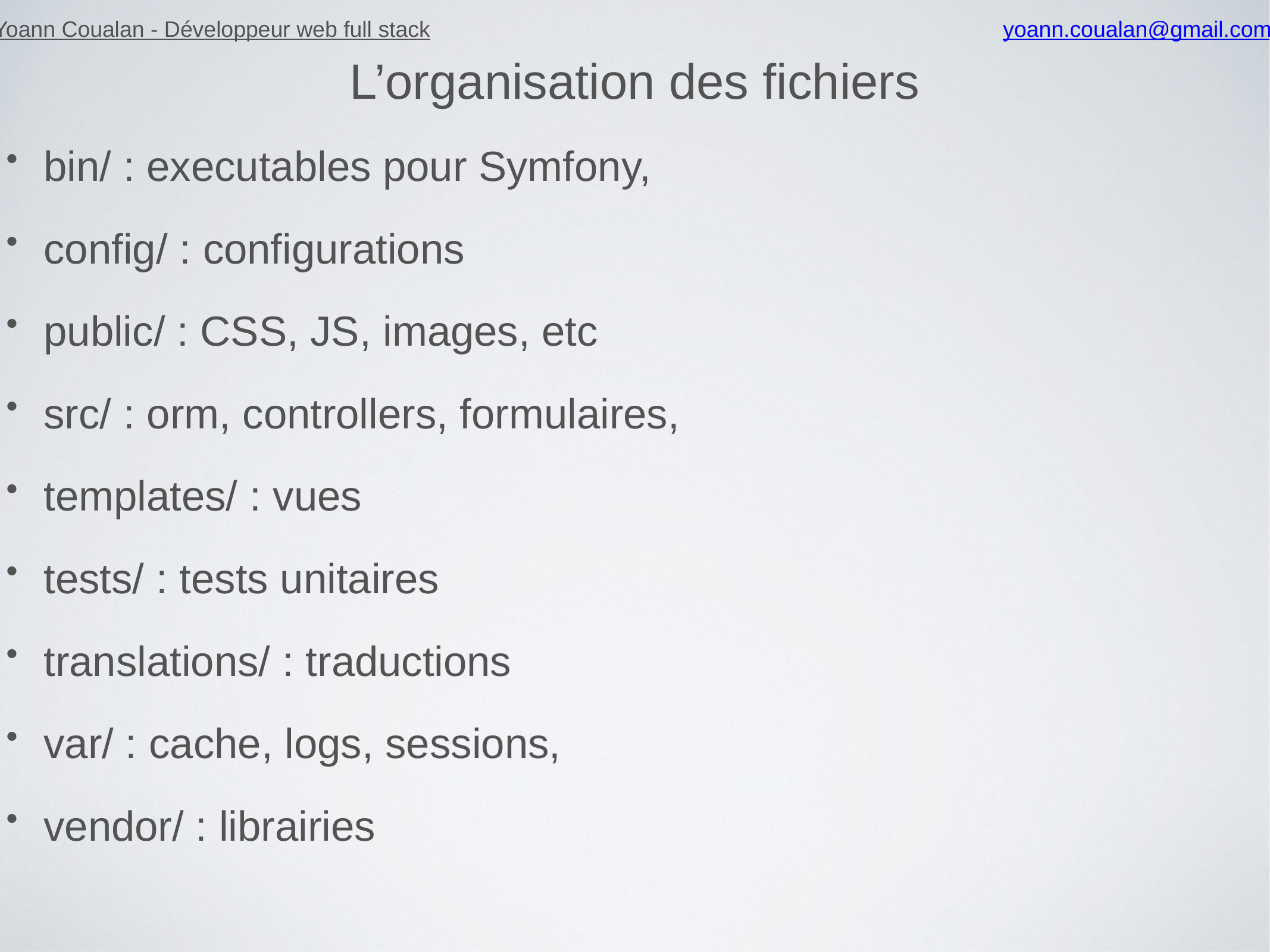

Yoann Coualan - Développeur web full stack
yoann.coualan@gmail.com
L’organisation des fichiers
bin/ : executables pour Symfony,
config/ : configurations
public/ : CSS, JS, images, etc
src/ : orm, controllers, formulaires,
templates/ : vues
tests/ : tests unitaires
translations/ : traductions
var/ : cache, logs, sessions,
vendor/ : librairies